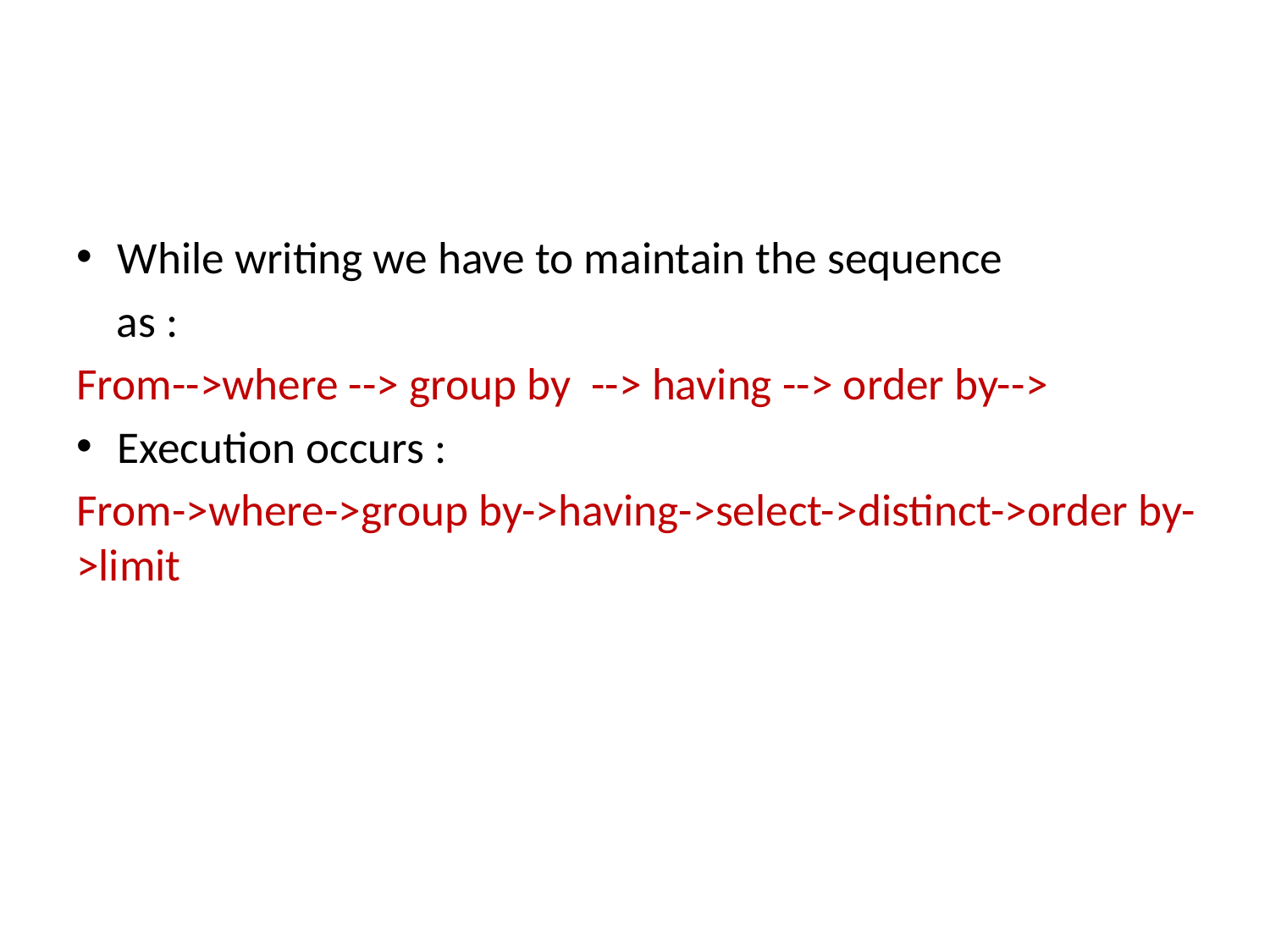

#
While writing we have to maintain the sequence
    as :
From-->where --> group by  --> having --> order by-->
Execution occurs :
From->where->group by->having->select->distinct->order by->limit